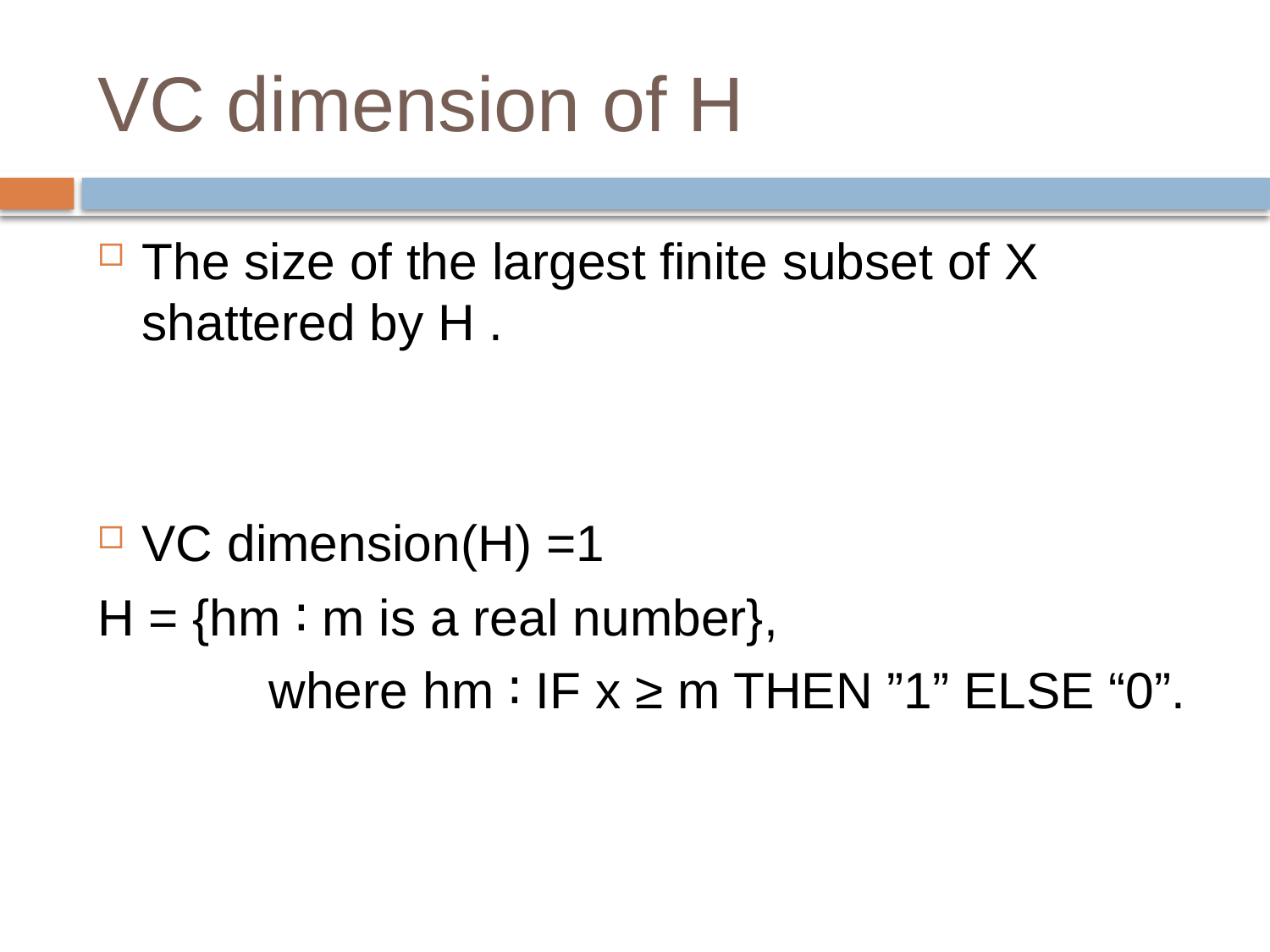

# VC dimension of H
The size of the largest finite subset of X shattered by H .

VC dimension(H) =1
H = {hm ∶ m is a real number},
		where hm ∶ IF x ≥ m THEN ”1” ELSE “0”.